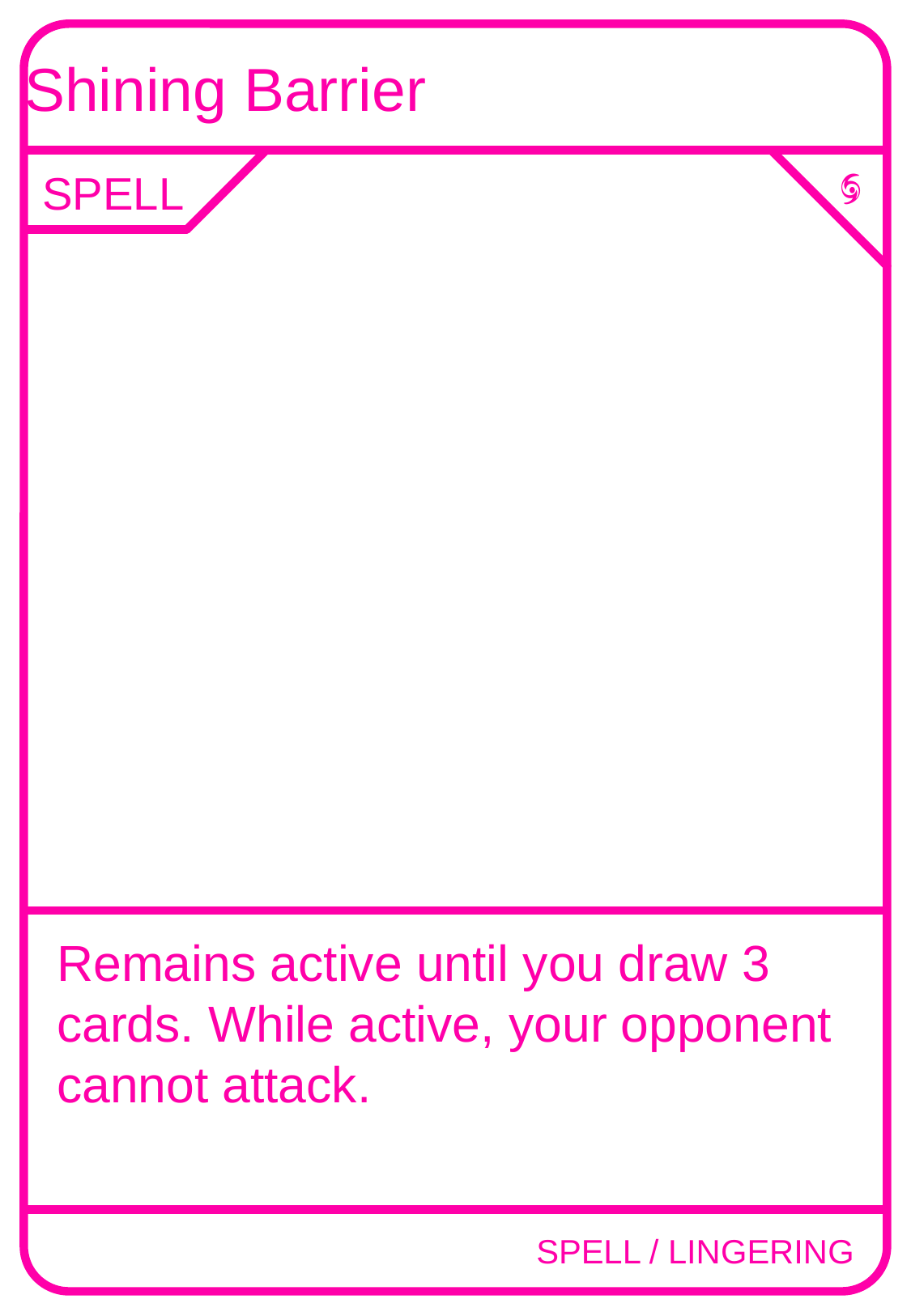

Shining Barrier
SPELL
🌀
Remains active until you draw 3 cards. While active, your opponent cannot attack.
SPELL / LINGERING